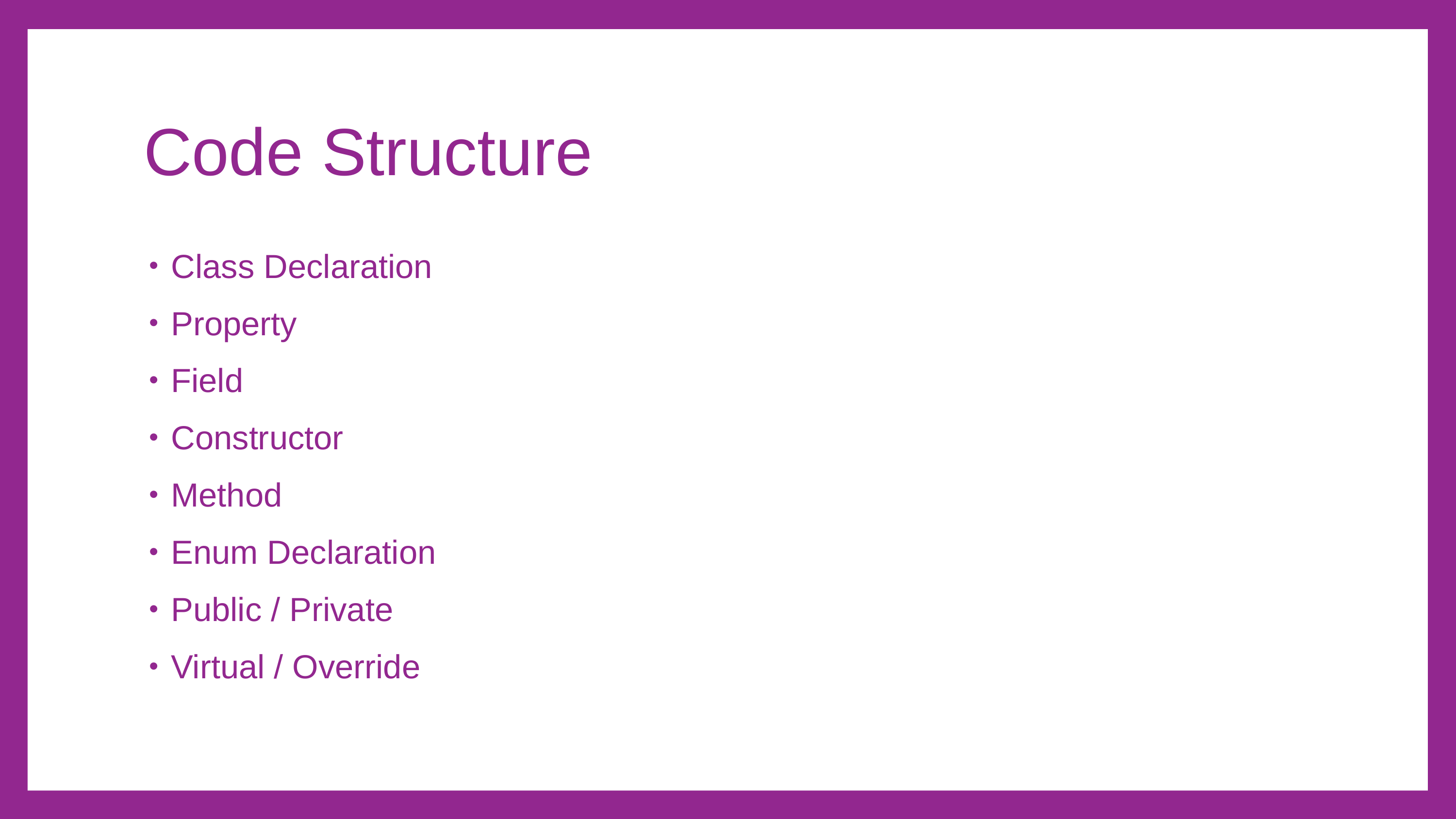

# Code Structure
Class Declaration
Property
Field
Constructor
Method
Enum Declaration
Public / Private
Virtual / Override